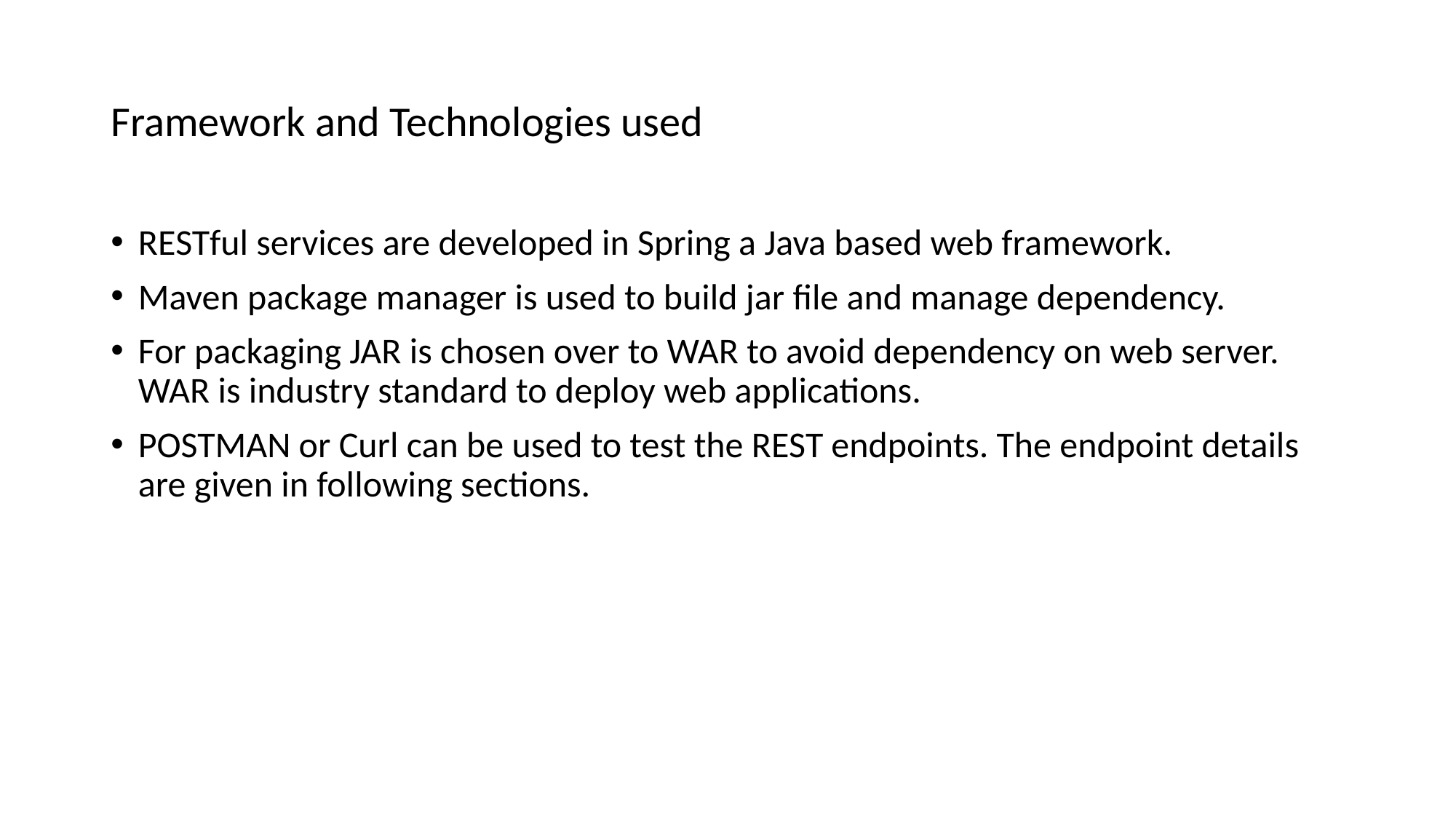

# Framework and Technologies used
RESTful services are developed in Spring a Java based web framework.
Maven package manager is used to build jar file and manage dependency.
For packaging JAR is chosen over to WAR to avoid dependency on web server. WAR is industry standard to deploy web applications.
POSTMAN or Curl can be used to test the REST endpoints. The endpoint details are given in following sections.